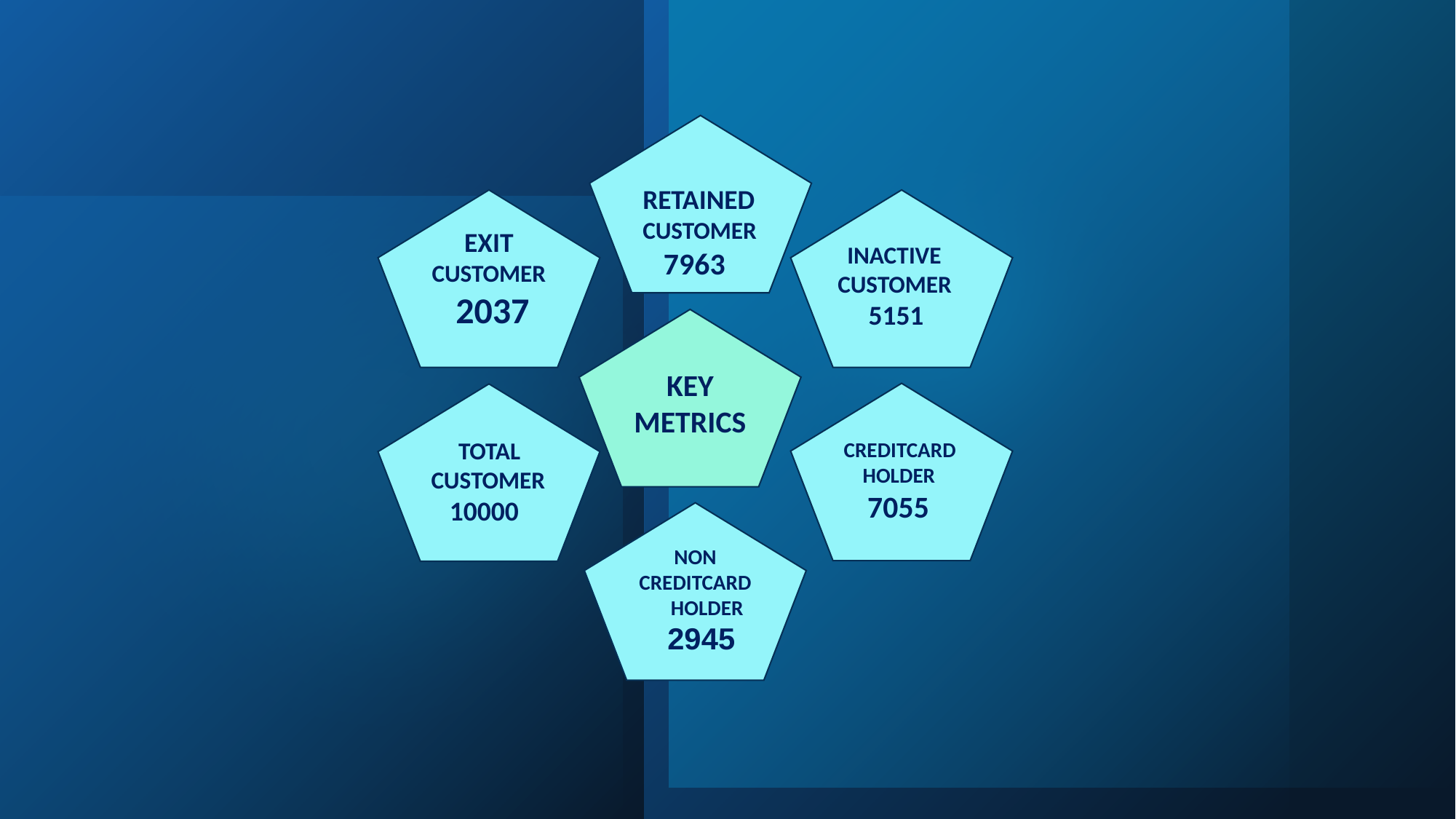

RETAINED
CUSTOMER
   7963

EXIT
CUSTOMER
    2037

   INACTIVE
 CUSTOMER
        5151

KEY METRICS
CREDITCARD
    HOLDER
     7055

     TOTAL    CUSTOMER
   10000

NON
CREDITCARD       HOLDER
  2945